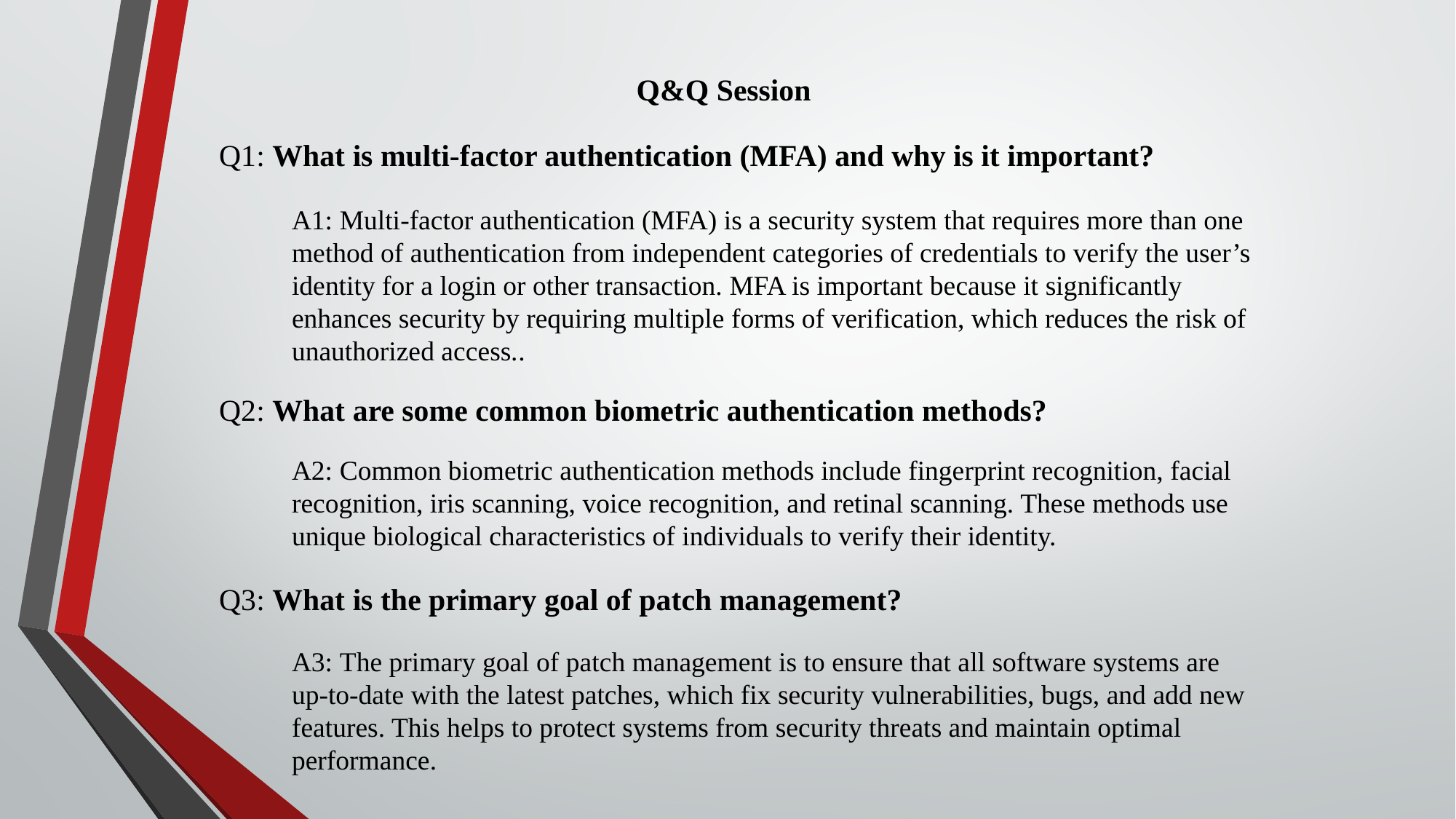

Q&Q Session
Q1: What is multi-factor authentication (MFA) and why is it important?
A1: Multi-factor authentication (MFA) is a security system that requires more than one method of authentication from independent categories of credentials to verify the user’s identity for a login or other transaction. MFA is important because it significantly enhances security by requiring multiple forms of verification, which reduces the risk of unauthorized access..
Q2: What are some common biometric authentication methods?
A2: Common biometric authentication methods include fingerprint recognition, facial recognition, iris scanning, voice recognition, and retinal scanning. These methods use unique biological characteristics of individuals to verify their identity.
Q3: What is the primary goal of patch management?
A3: The primary goal of patch management is to ensure that all software systems are up-to-date with the latest patches, which fix security vulnerabilities, bugs, and add new features. This helps to protect systems from security threats and maintain optimal performance.